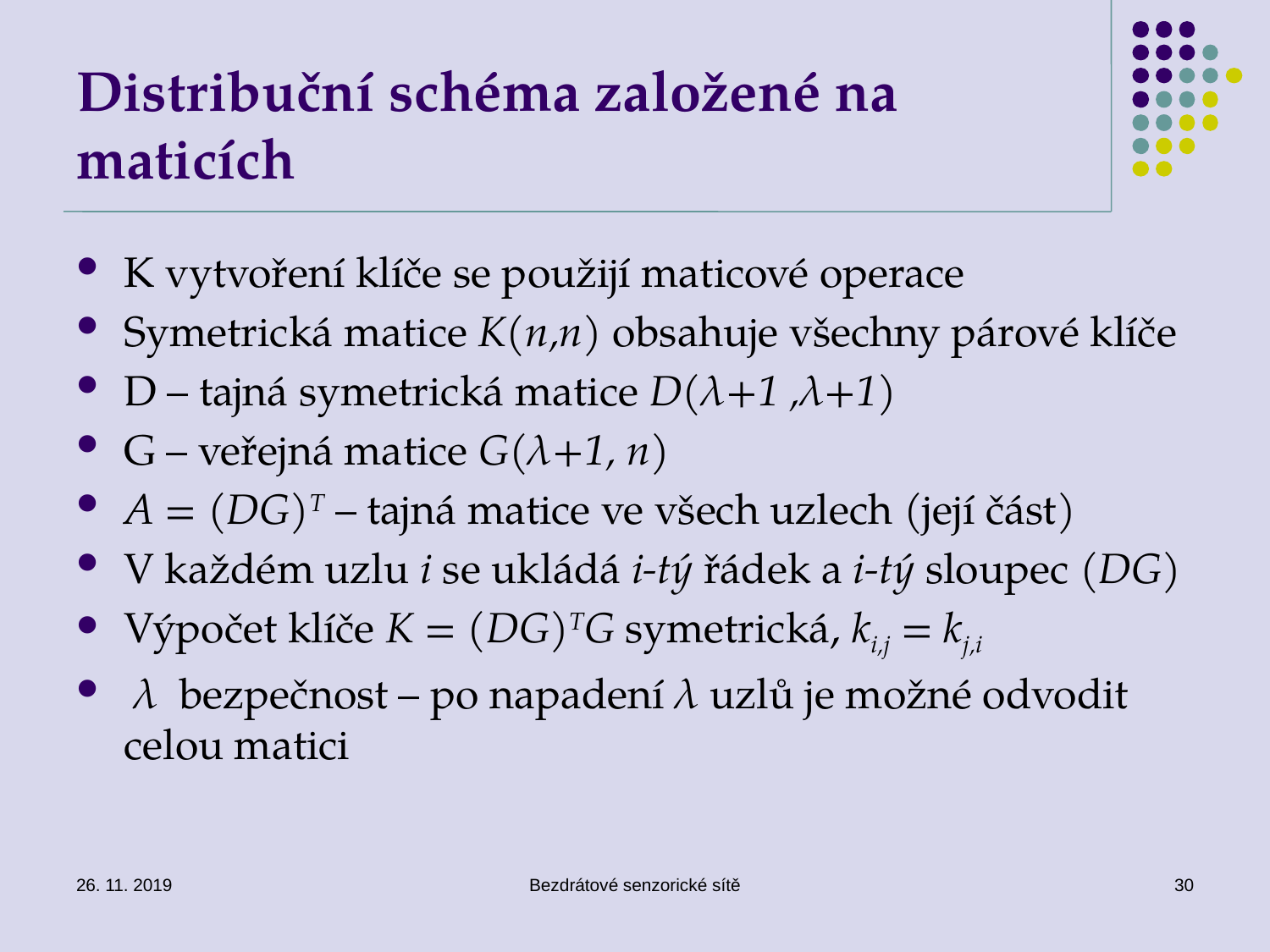

# Distribuční schéma založené na maticích
K vytvoření klíče se použijí maticové operace
Symetrická matice K(n,n) obsahuje všechny párové klíče
D – tajná symetrická matice D(λ+1 ,λ+1)
G – veřejná matice G(λ+1, n)
A = (DG)T – tajná matice ve všech uzlech (její část)
V každém uzlu i se ukládá i-tý řádek a i-tý sloupec (DG)
Výpočet klíče K = (DG)TG symetrická, ki,j = kj,i
 λ  bezpečnost – po napadení λ uzlů je možné odvodit celou matici

26. 11. 2019
Bezdrátové senzorické sítě
30